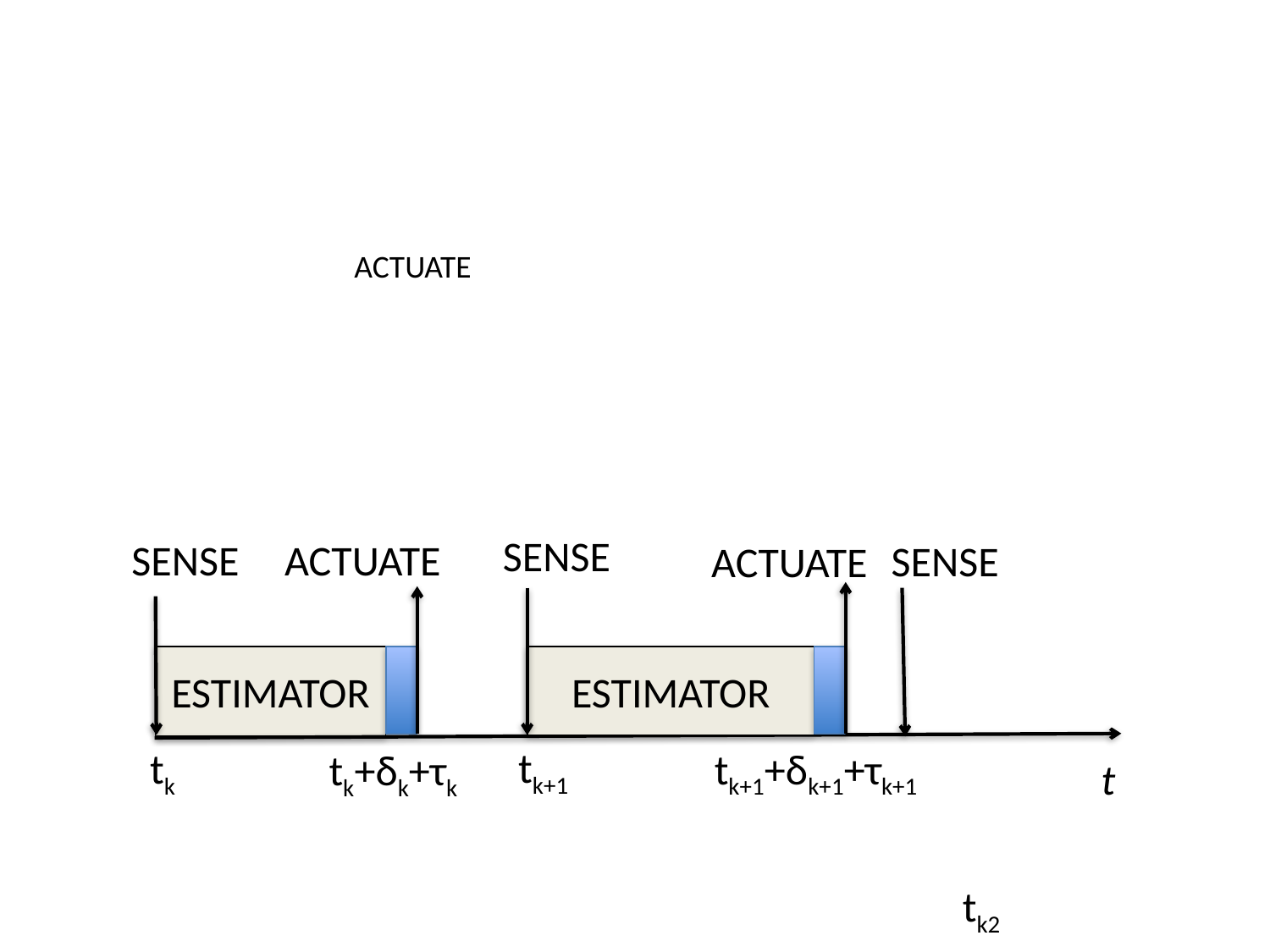

ACTUATE
SENSE
SENSE
ACTUATE
SENSE
ACTUATE

ESTIMATOR
ESTIMATOR

tk+1
tk
tk+1+δk+1+τk+1
tk+δk+τk
t
tk2